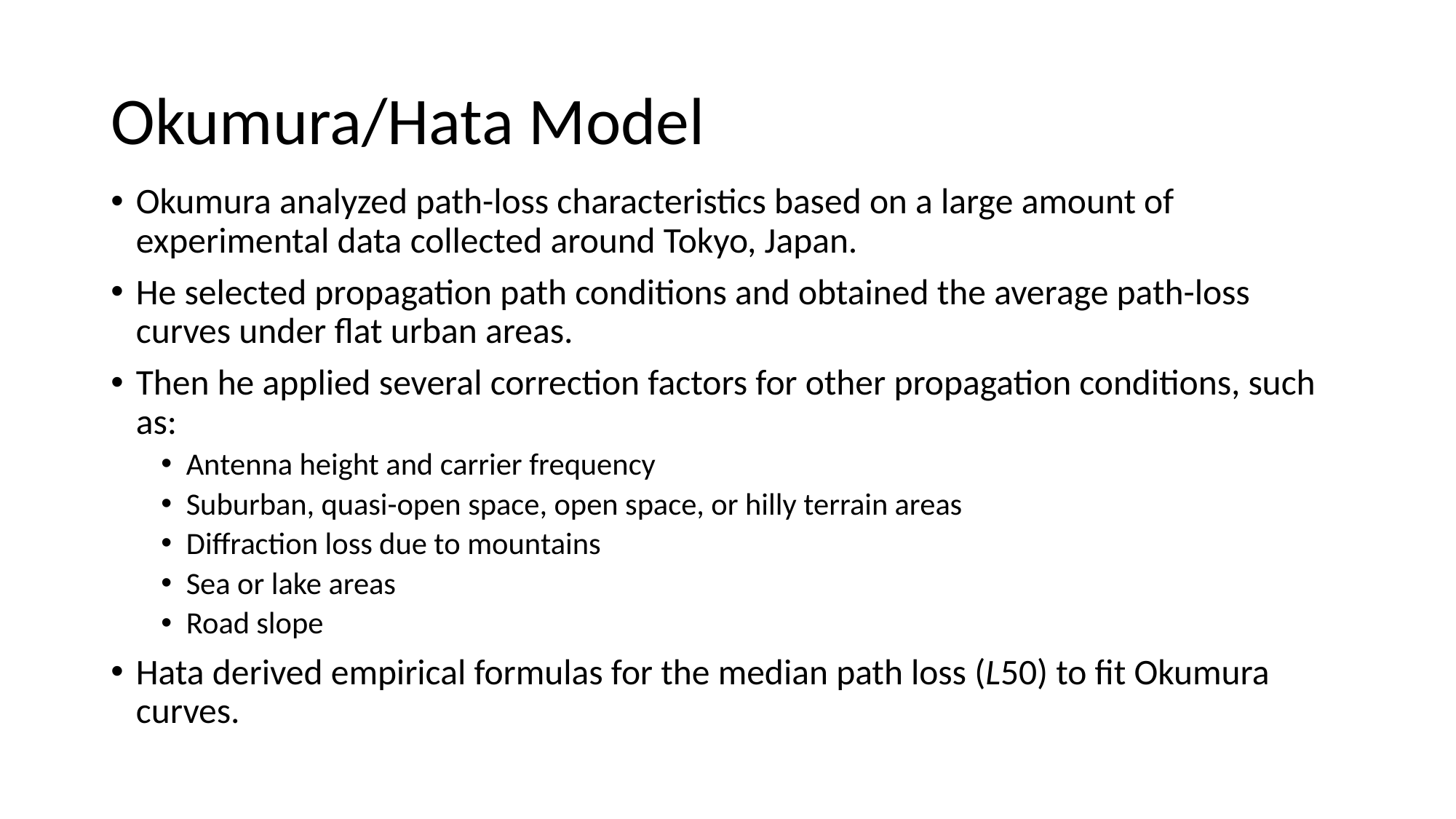

# Okumura/Hata Model
Okumura analyzed path-loss characteristics based on a large amount of experimental data collected around Tokyo, Japan.
He selected propagation path conditions and obtained the average path-loss curves under flat urban areas.
Then he applied several correction factors for other propagation conditions, such as:
Antenna height and carrier frequency
Suburban, quasi-open space, open space, or hilly terrain areas
Diffraction loss due to mountains
Sea or lake areas
Road slope
Hata derived empirical formulas for the median path loss (L50) to fit Okumura curves.